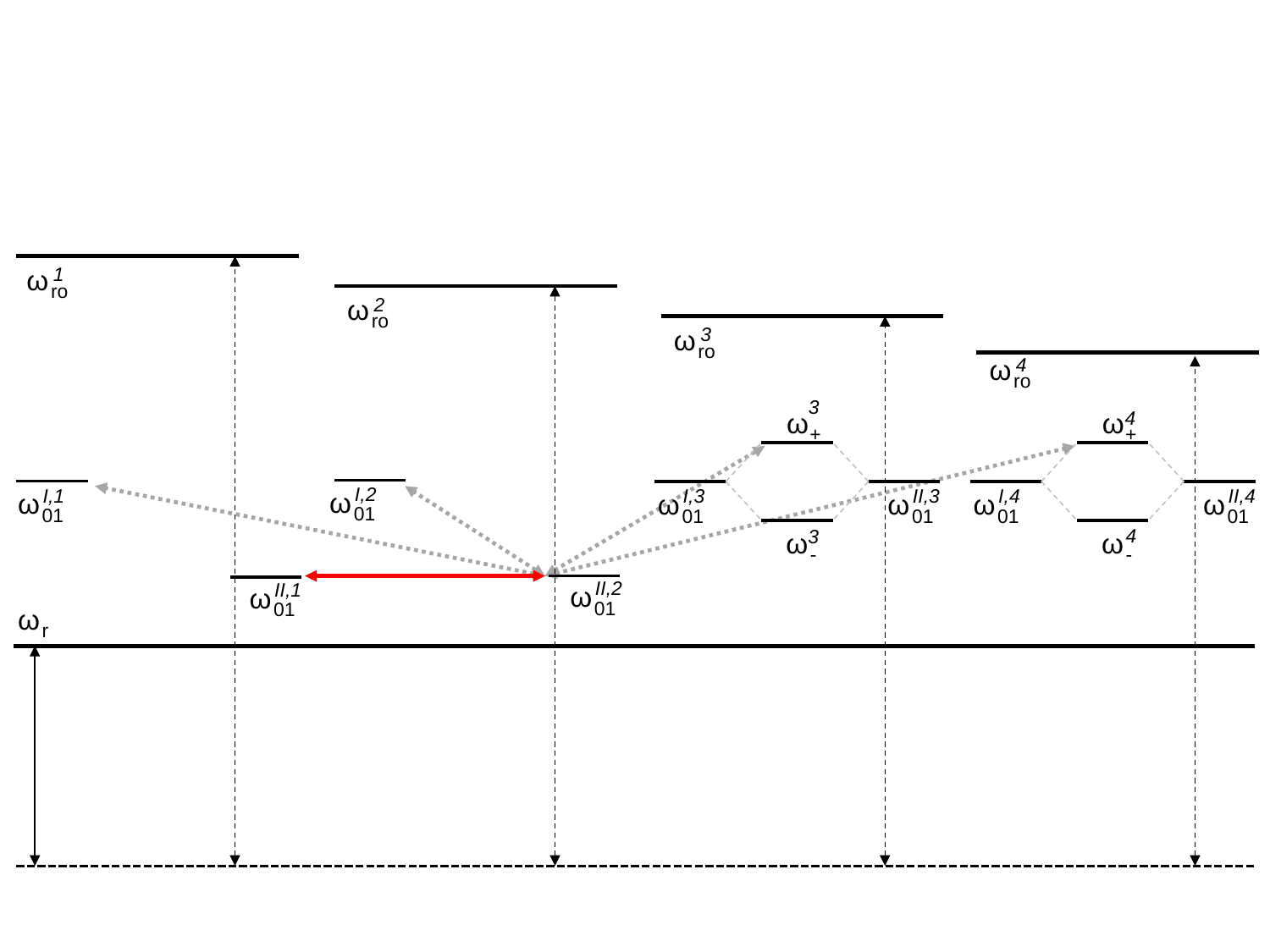

ω
1
ro
ω
2
ro
ω
3
ro
ω
4
ro
3
ω
+
ω
+
4
I,2
ω
01
I,1
ω
01
I,3
ω
01
II,3
ω
01
I,4
ω
01
II,4
ω
01
4
3
ω
-
ω
-
II,2
ω
01
II,1
ω
01
ω
r